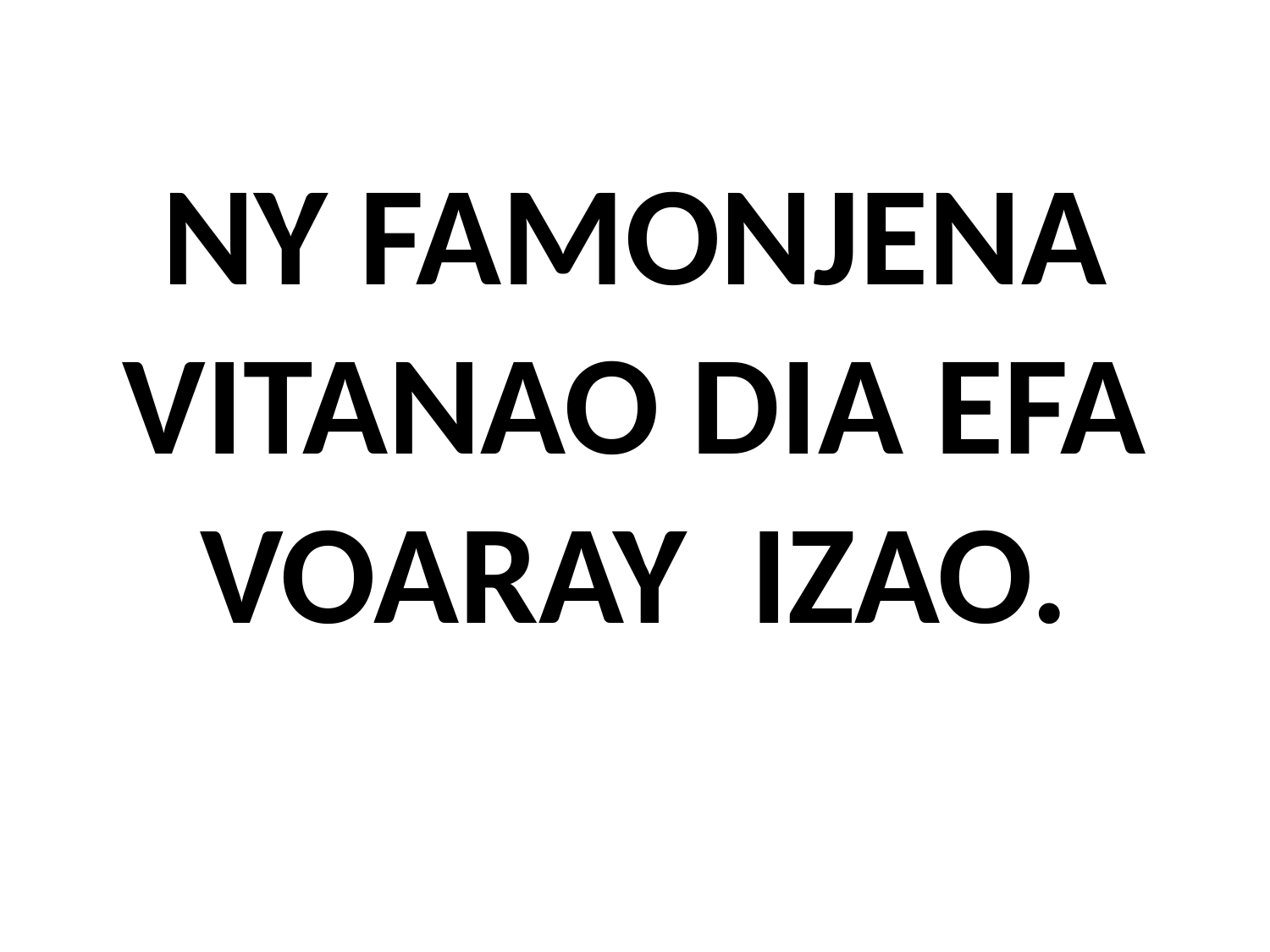

# NY FAMONJENA VITANAO DIA EFA VOARAY  IZAO.